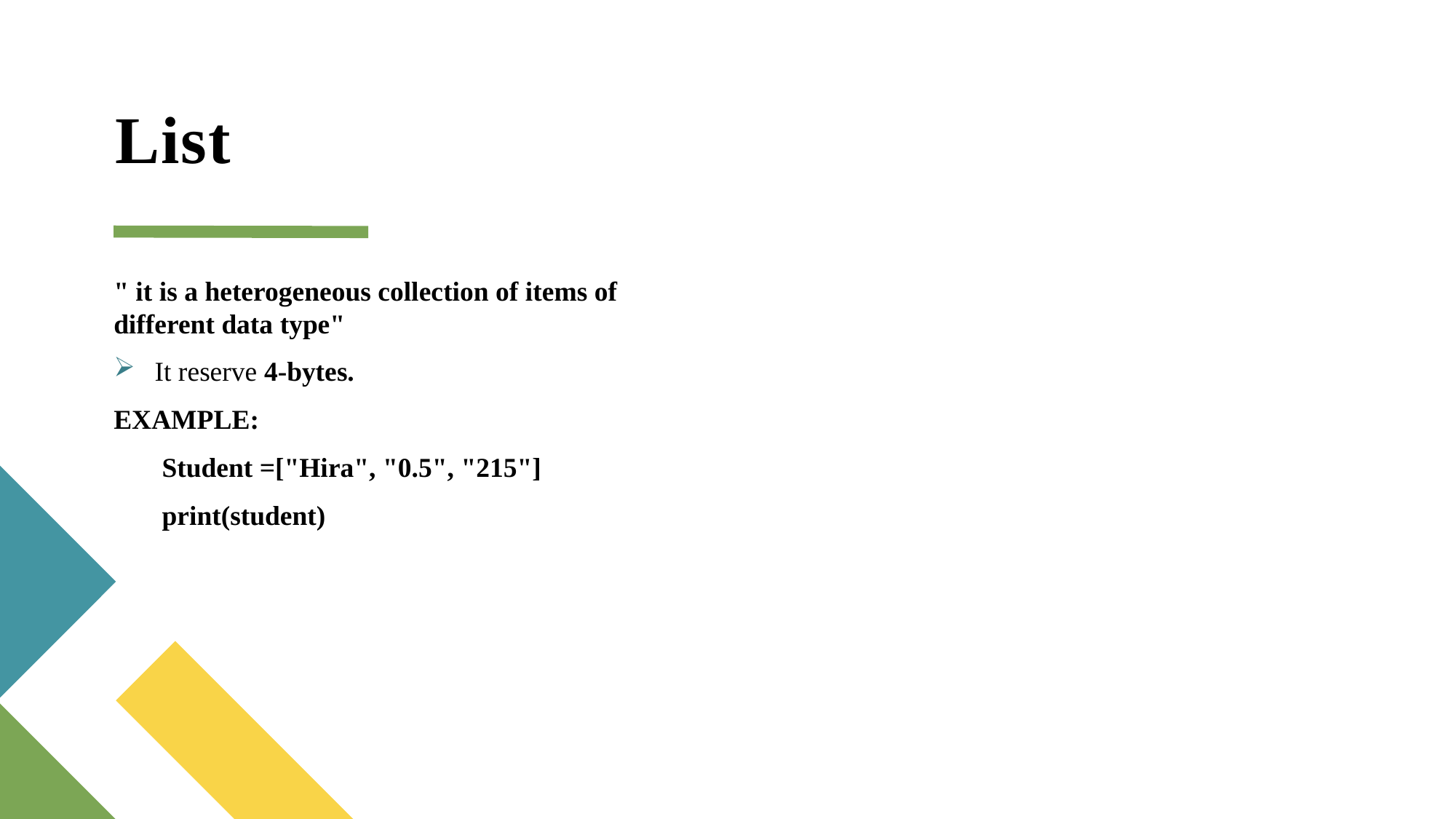

# List
" it is a heterogeneous collection of items of different data type"
 It reserve 4-bytes.
EXAMPLE:
       Student =["Hira", "0.5", "215"]
       print(student)